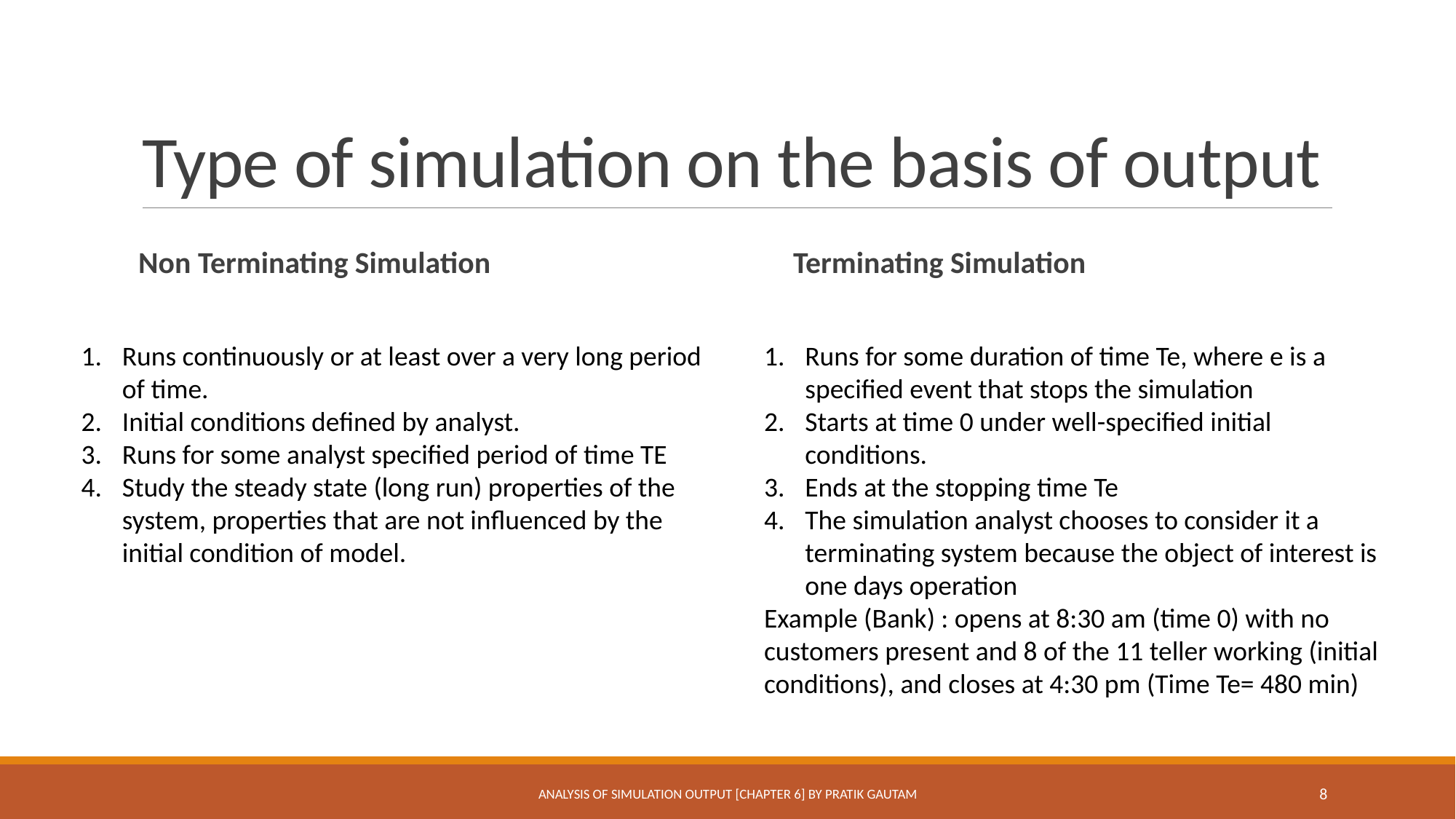

# Type of simulation on the basis of output
Non Terminating Simulation			Terminating Simulation

Runs for some duration of time Te, where e is a specified event that stops the simulation
Starts at time 0 under well-specified initial conditions.
Ends at the stopping time Te
The simulation analyst chooses to consider it a terminating system because the object of interest is one days operation
Example (Bank) : opens at 8:30 am (time 0) with no customers present and 8 of the 11 teller working (initial conditions), and closes at 4:30 pm (Time Te= 480 min)
Runs continuously or at least over a very long period of time.
Initial conditions defined by analyst.
Runs for some analyst specified period of time TE
Study the steady state (long run) properties of the system, properties that are not influenced by the initial condition of model.
Analysis of Simulation Output [Chapter 6] By Pratik Gautam
8